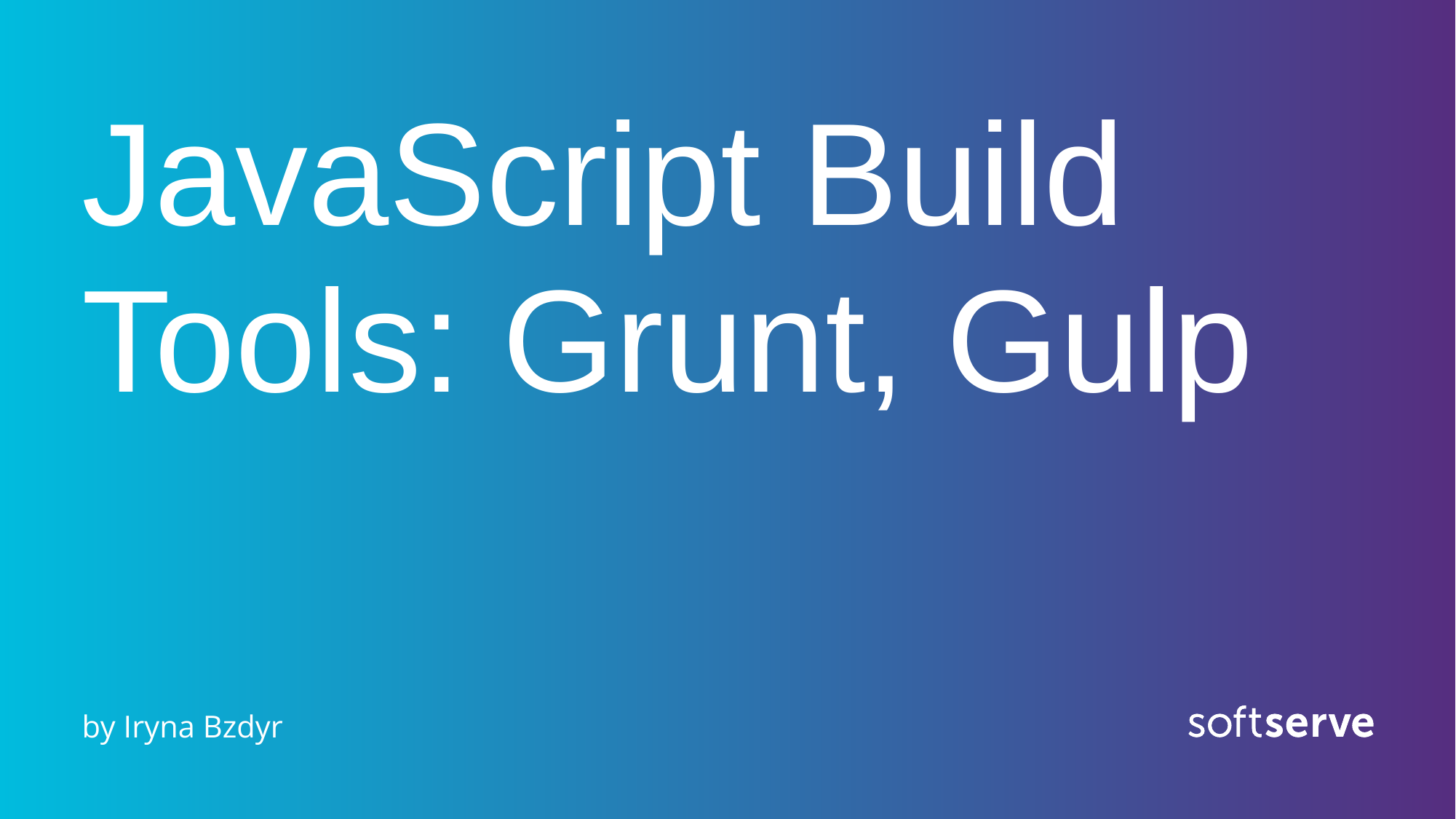

# JavaScript Build Tools: Grunt, Gulp
by Iryna Bzdyr